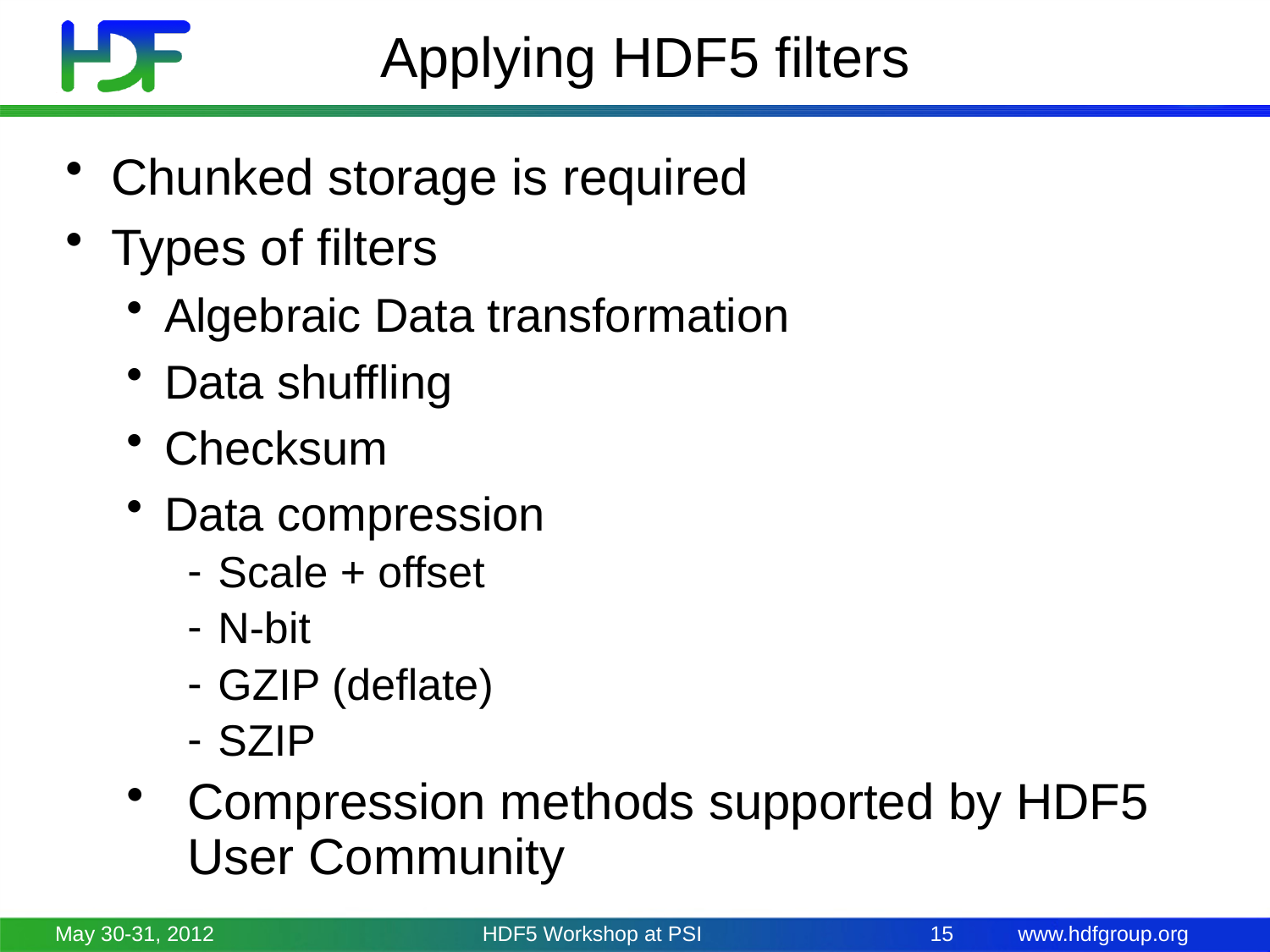

# Applying HDF5 filters
Chunked storage is required
Types of filters
Algebraic Data transformation
Data shuffling
Checksum
Data compression
Scale + offset
N-bit
GZIP (deflate)
SZIP
Compression methods supported by HDF5 User Community

May 30-31, 2012
HDF5 Workshop at PSI
15